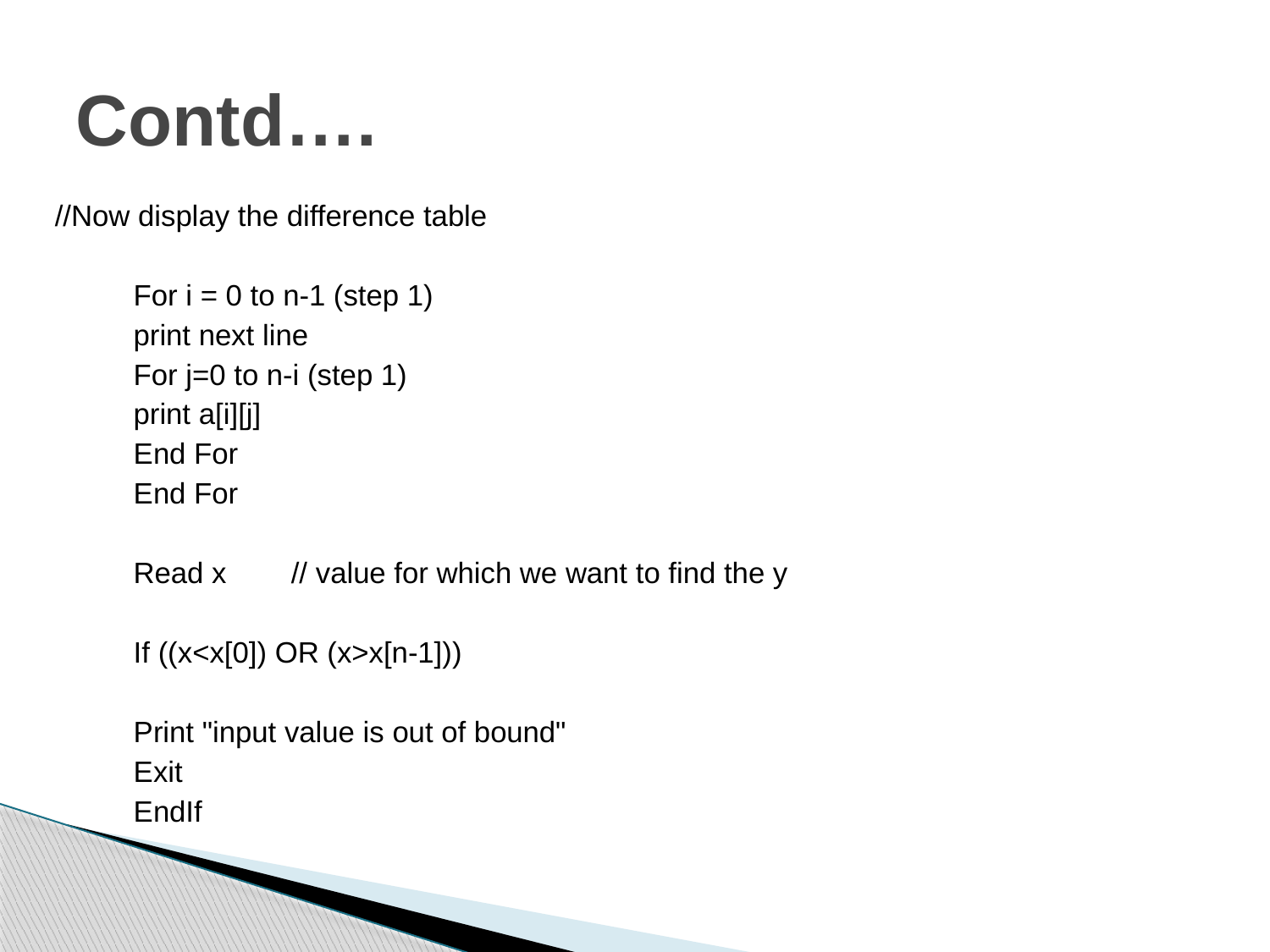

# Contd….
//Now display the difference table

 	For i = 0 to n-1 (step 1)
	print next line
	For j=0 to n-i (step 1)
	print a[i][j]
	End For
	End For

	Read x		// value for which we want to find the y

	If ((x<x[0]) OR (x>x[n-1]))

		Print "input value is out of bound"
		Exit
	EndIf